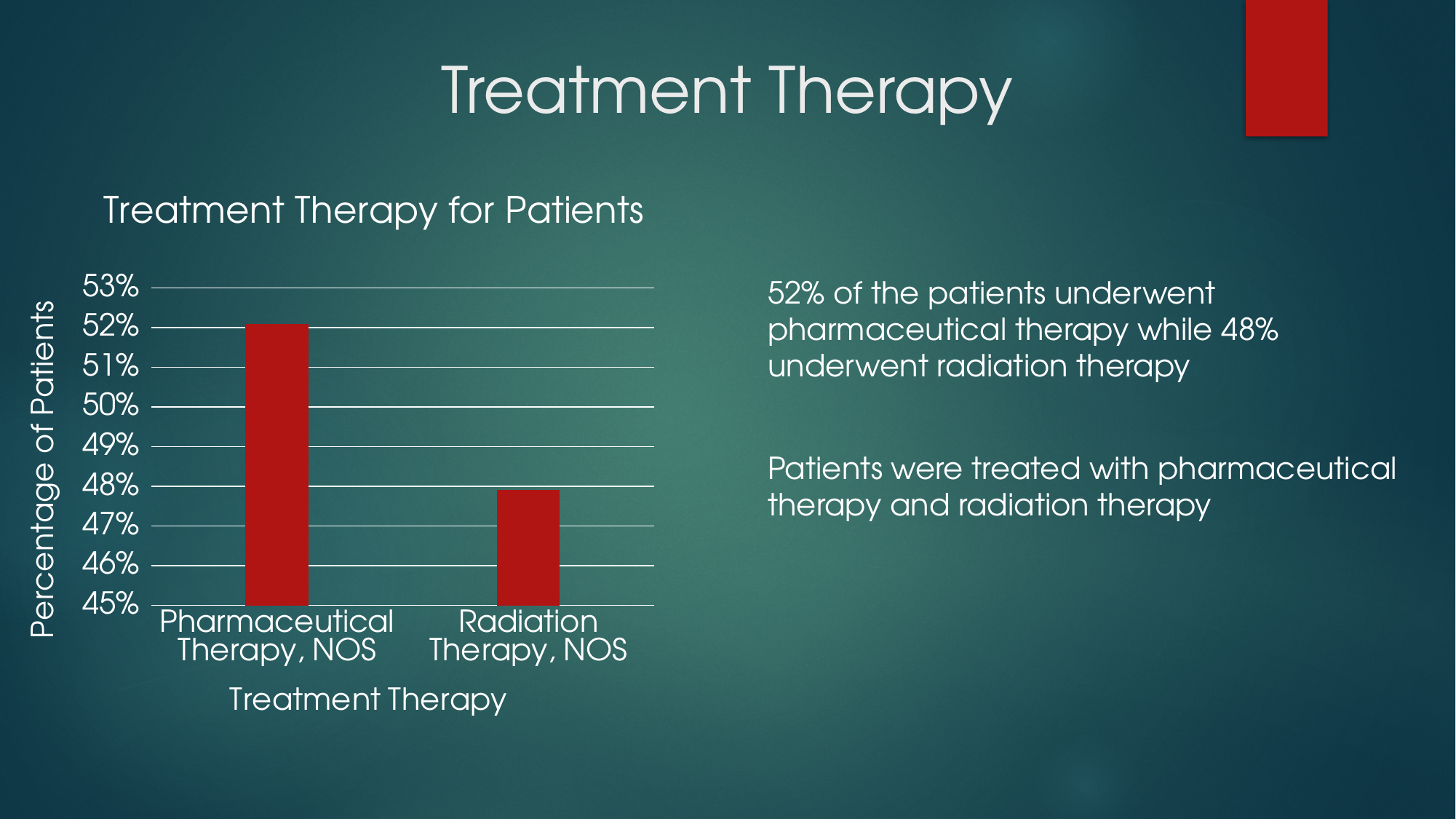

# Treatment Therapy

### Chart: Treatment Therapy for Patients

| Category | Total |
|---|---|
| Pharmaceutical Therapy, NOS | 0.5208333333333334 |
| Radiation Therapy, NOS | 0.4791666666666667 |
52% of the patients underwent pharmaceutical therapy while 48% underwent radiation therapy

Patients were treated with pharmaceutical therapy and radiation therapy